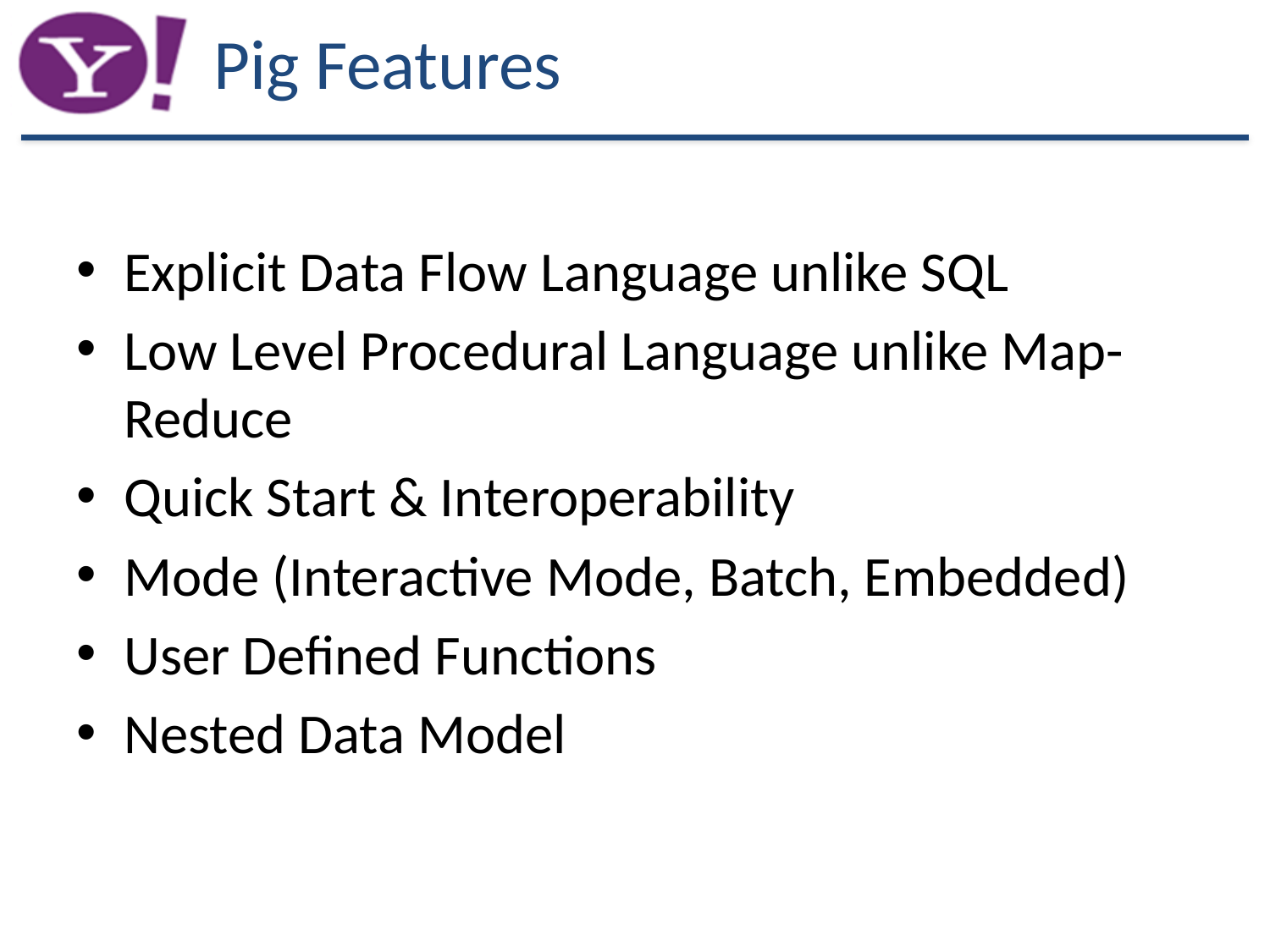

Pig Features
Explicit Data Flow Language unlike SQL
Low Level Procedural Language unlike Map-Reduce
Quick Start & Interoperability
Mode (Interactive Mode, Batch, Embedded)
User Defined Functions
Nested Data Model